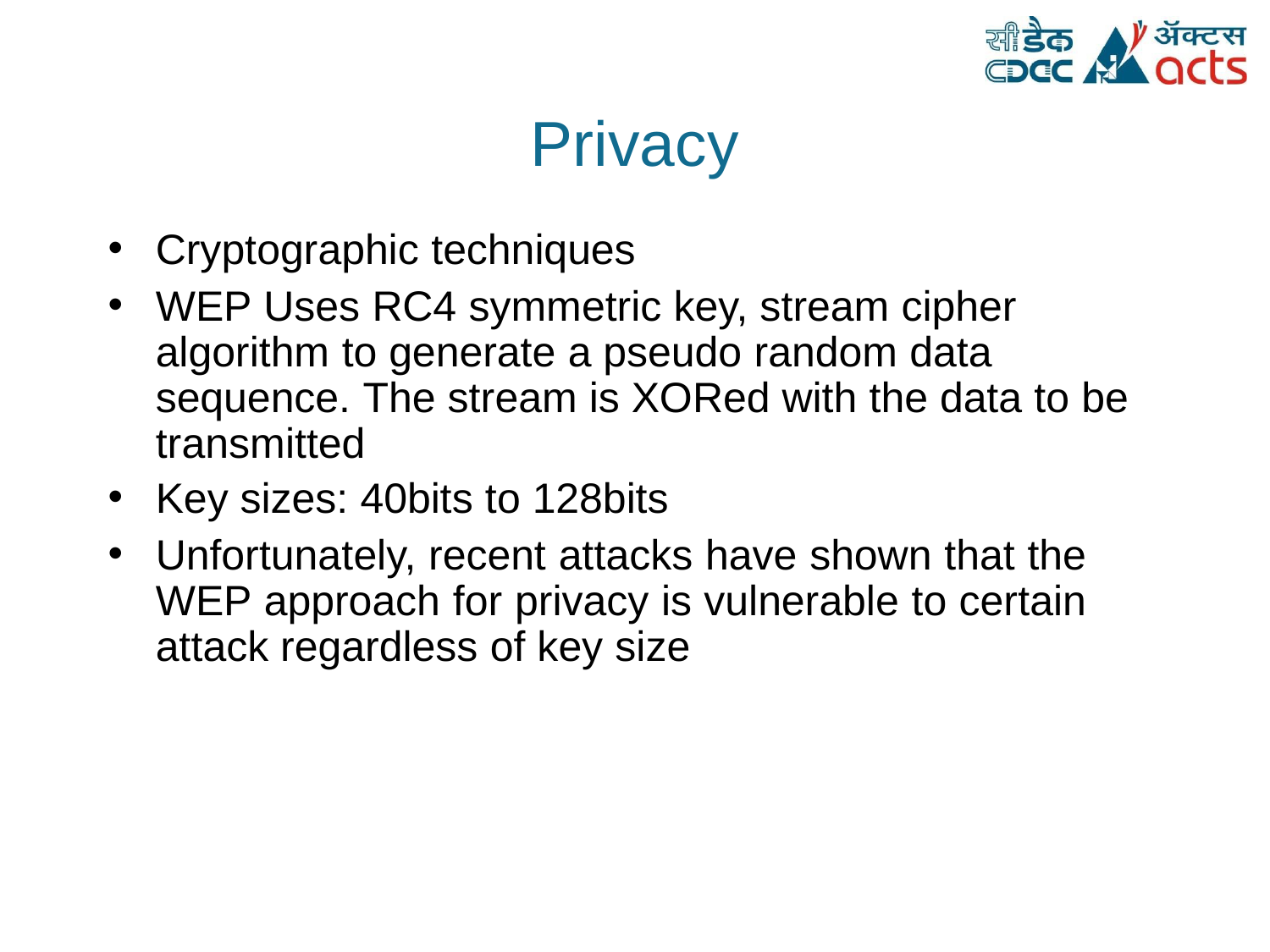

# Privacy
Cryptographic techniques

WEP Uses RC4 symmetric key, stream cipher algorithm to generate a pseudo random data sequence. The stream is XORed with the data to be transmitted
Key sizes: 40bits to 128bits

Unfortunately, recent attacks have shown that the WEP approach for privacy is vulnerable to certain attack regardless of key size